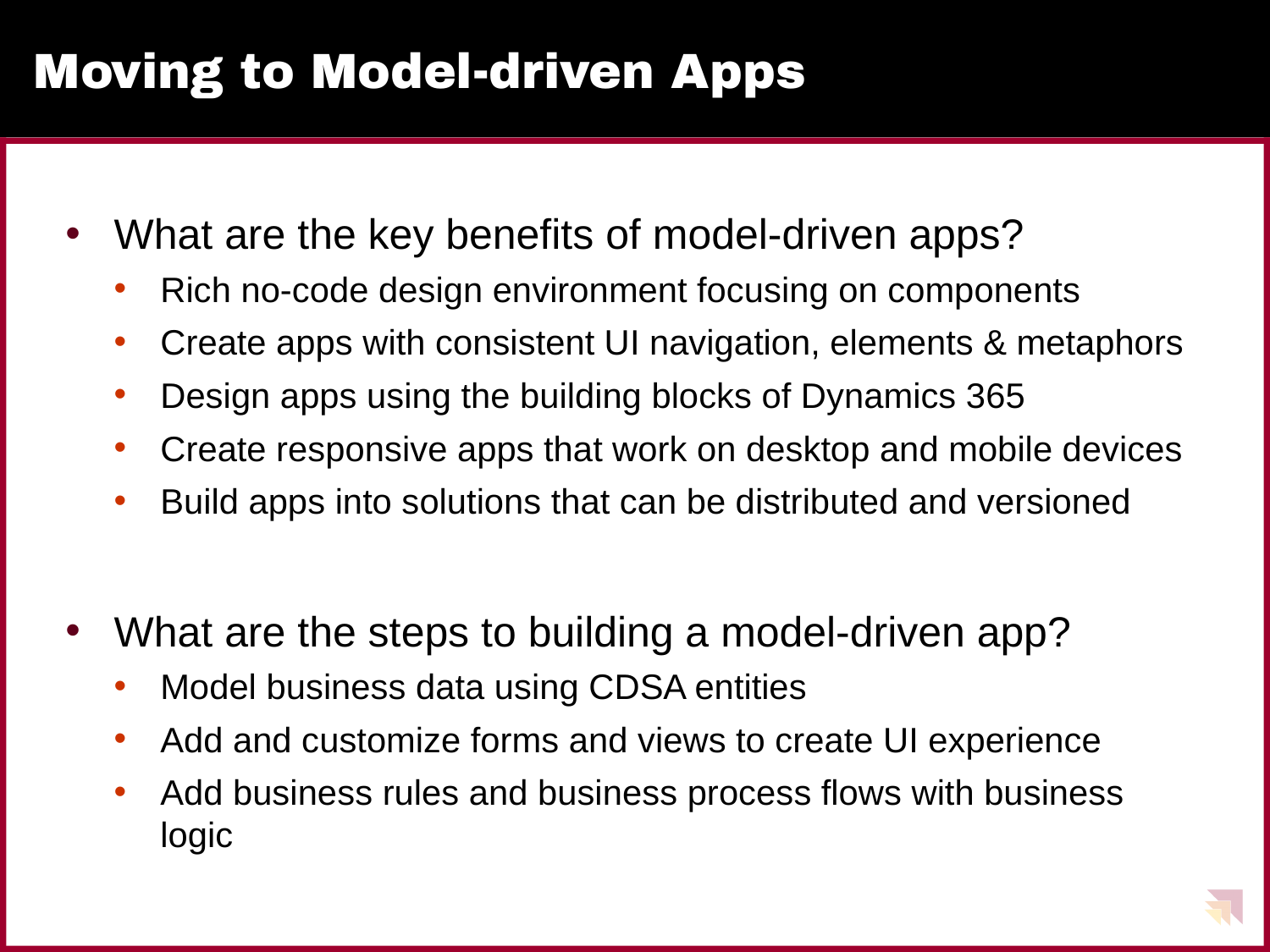

# Moving to Model-driven Apps
What are the key benefits of model-driven apps?
Rich no-code design environment focusing on components
Create apps with consistent UI navigation, elements & metaphors
Design apps using the building blocks of Dynamics 365
Create responsive apps that work on desktop and mobile devices
Build apps into solutions that can be distributed and versioned

What are the steps to building a model-driven app?
Model business data using CDSA entities
Add and customize forms and views to create UI experience
Add business rules and business process flows with business logic